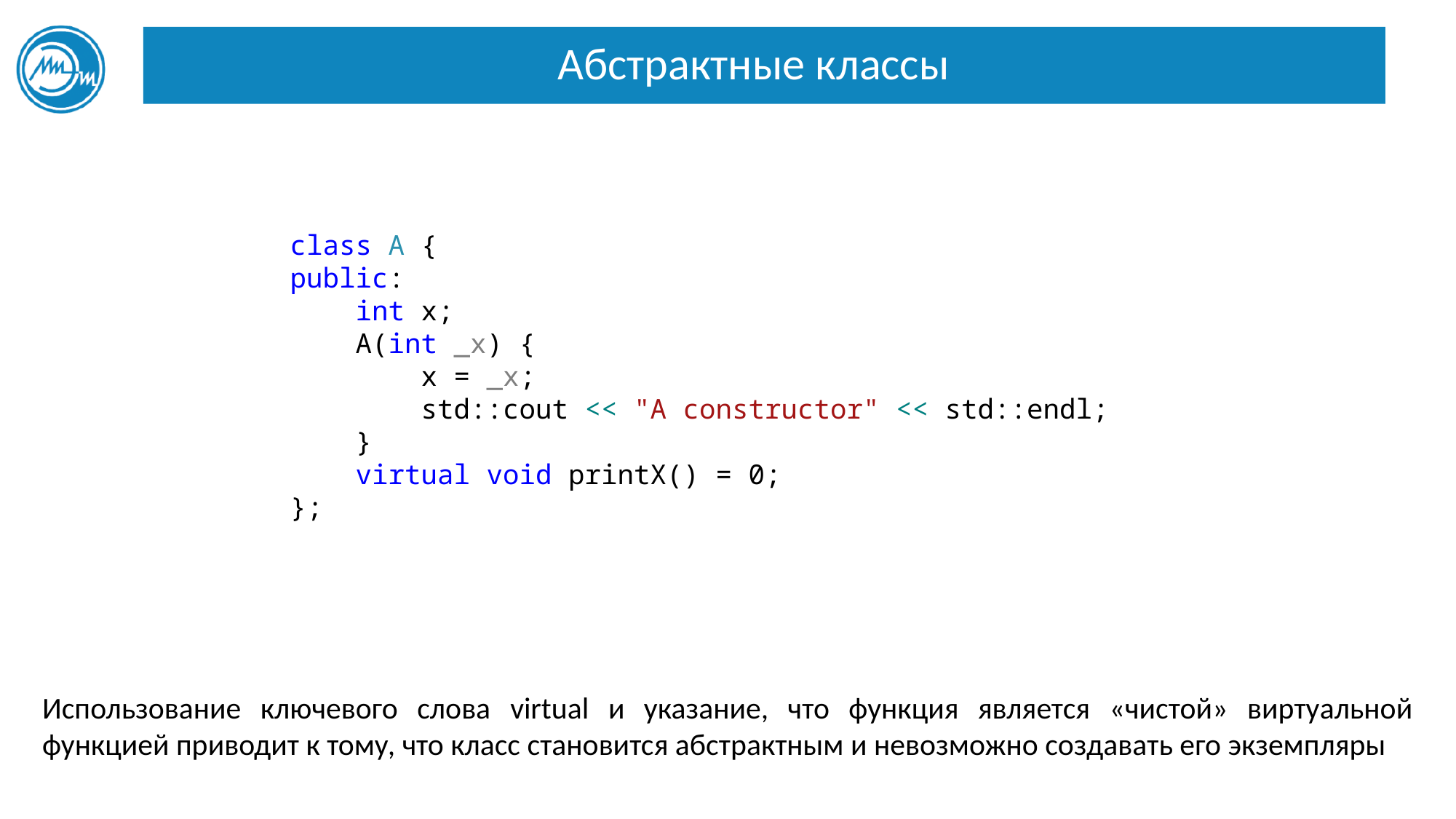

# Абстрактные классы
class A {
public:
    int x;
    A(int _x) {
        x = _x;
        std::cout << "A constructor" << std::endl;
    }
    virtual void printX() = 0;
};
Использование ключевого слова virtual и указание, что функция является «чистой» виртуальной функцией приводит к тому, что класс становится абстрактным и невозможно создавать его экземпляры